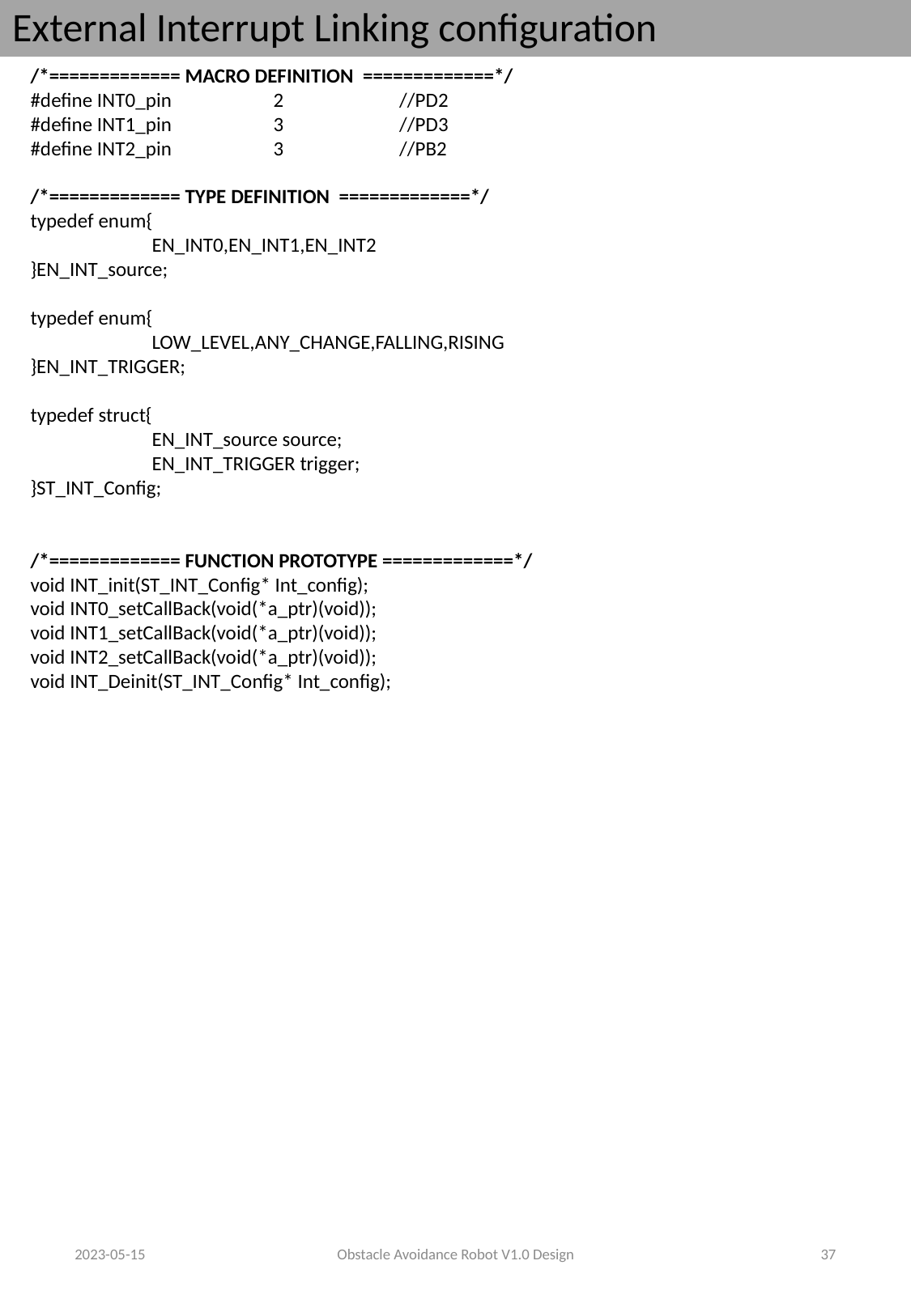

# External Interrupt Linking configuration
/*============= MACRO DEFINITION  =============*/
#define INT0_pin 	2 	 //PD2
#define INT1_pin 	3	 //PD3
#define INT2_pin 	3	 //PB2

/*============= TYPE DEFINITION  =============*/
typedef enum{
	EN_INT0,EN_INT1,EN_INT2
}EN_INT_source;

typedef enum{
	LOW_LEVEL,ANY_CHANGE,FALLING,RISING
}EN_INT_TRIGGER;

typedef struct{
	EN_INT_source source;
	EN_INT_TRIGGER trigger;
}ST_INT_Config;

/*============= FUNCTION PROTOTYPE =============*/
void INT_init(ST_INT_Config* Int_config);
void INT0_setCallBack(void(*a_ptr)(void));
void INT1_setCallBack(void(*a_ptr)(void));
void INT2_setCallBack(void(*a_ptr)(void));
void INT_Deinit(ST_INT_Config* Int_config);
2023-05-15
Obstacle Avoidance Robot V1.0 Design
37